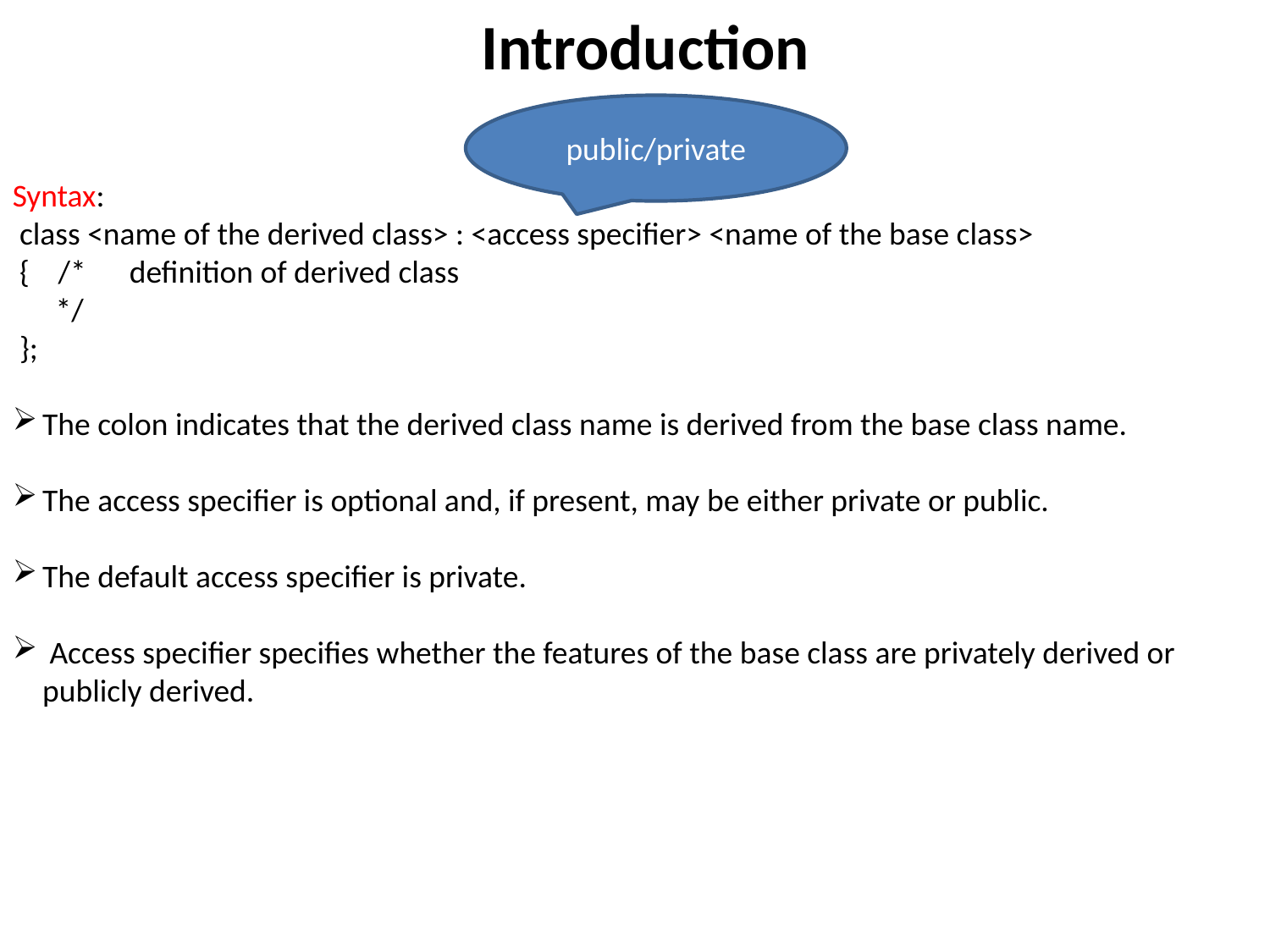

Introduction
public/private
Syntax:
 class <name of the derived class> : <access specifier> <name of the base class>
 {    /*      definition of derived class
      */
 };

The colon indicates that the derived class name is derived from the base class name.

The access specifier is optional and, if present, may be either private or public.

The default access specifier is private.

 Access specifier specifies whether the features of the base class are privately derived or publicly derived.